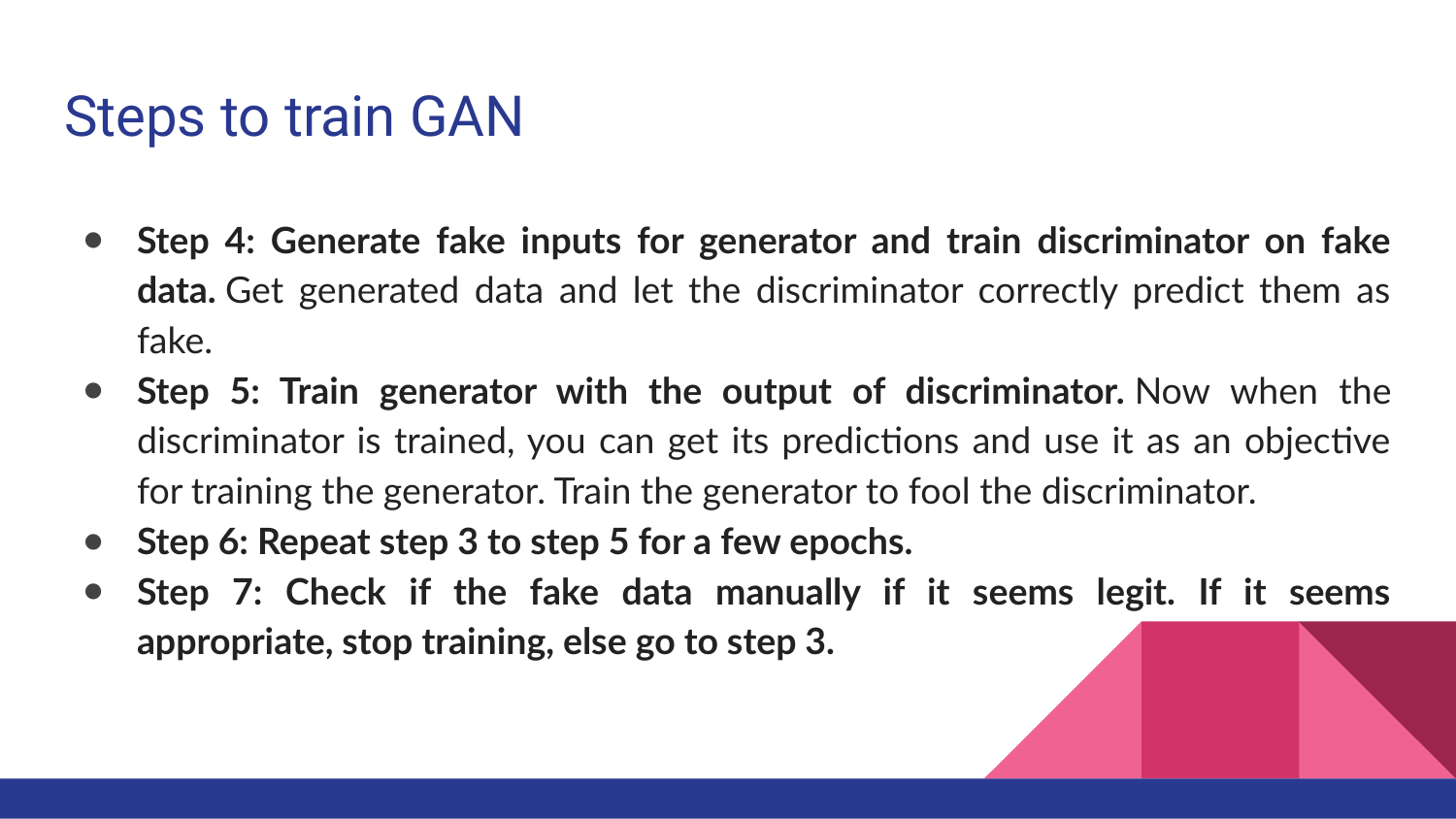

# Steps to train GAN
Step 4: Generate fake inputs for generator and train discriminator on fake data. Get generated data and let the discriminator correctly predict them as fake.
Step 5: Train generator with the output of discriminator. Now when the discriminator is trained, you can get its predictions and use it as an objective for training the generator. Train the generator to fool the discriminator.
Step 6: Repeat step 3 to step 5 for a few epochs.
Step 7: Check if the fake data manually if it seems legit. If it seems appropriate, stop training, else go to step 3.